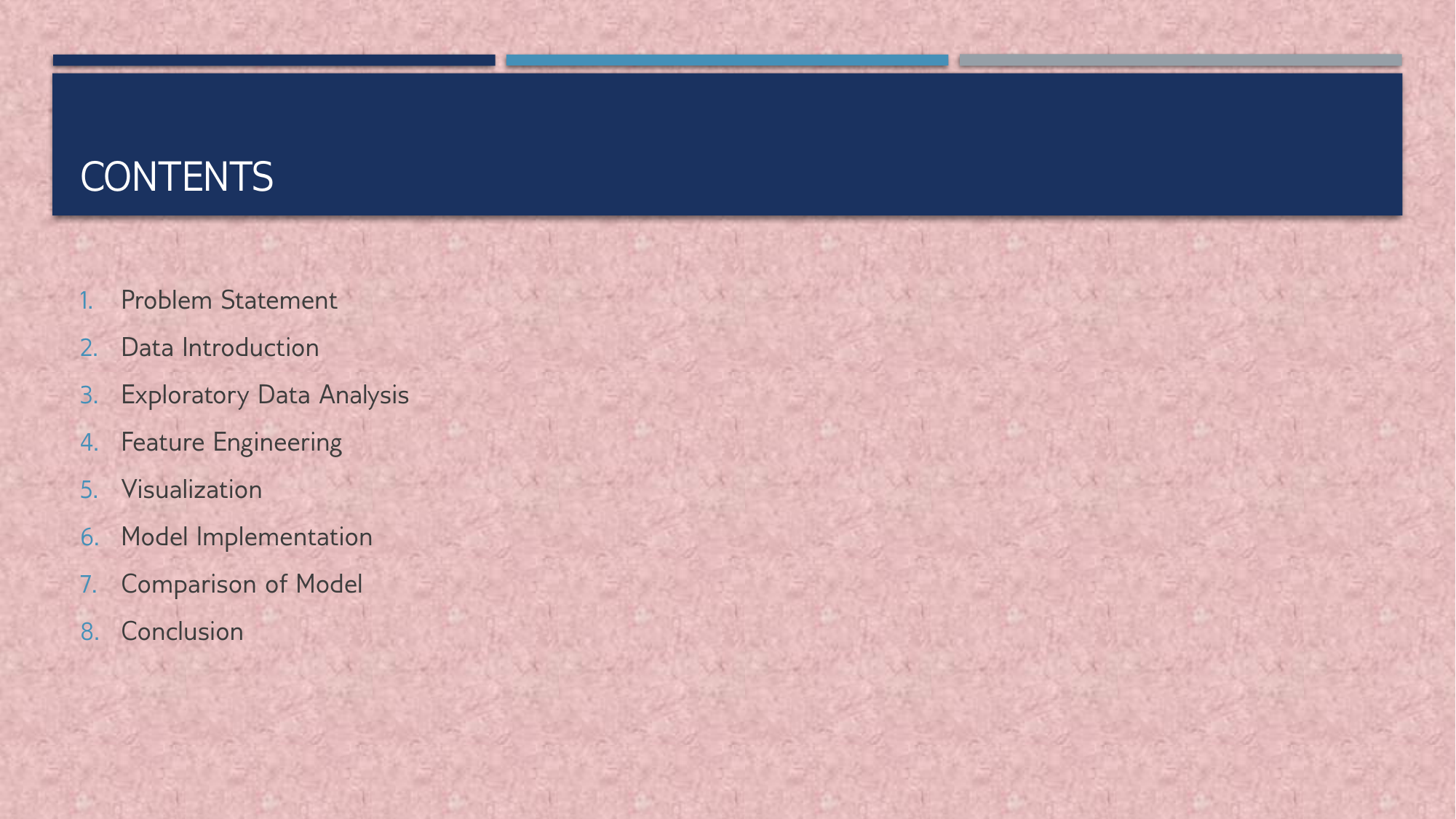

# Contents
Problem Statement
Data Introduction
Exploratory Data Analysis
Feature Engineering
Visualization
Model Implementation
Comparison of Model
Conclusion